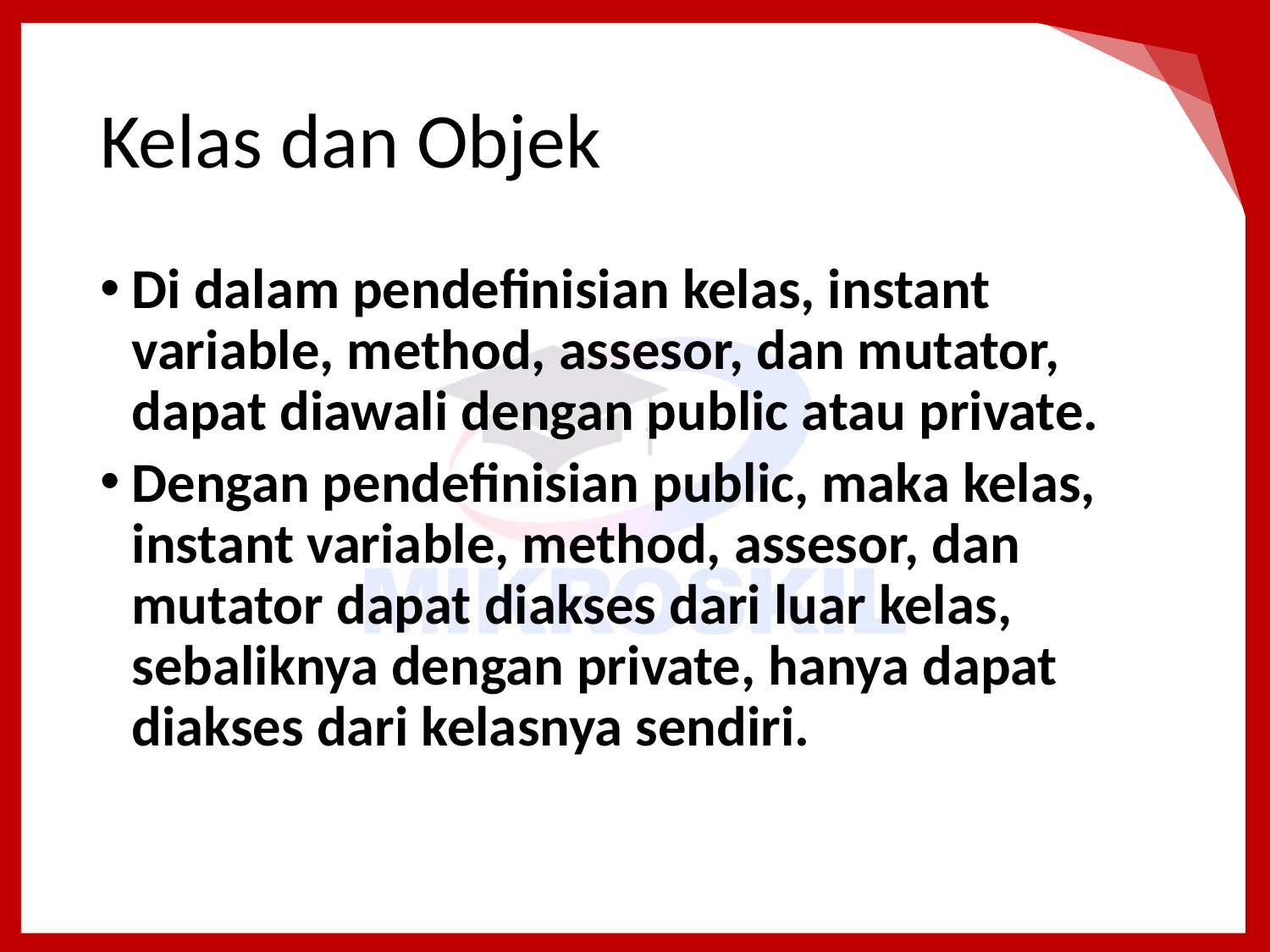

# Kelas dan Objek
Di dalam pendefinisian kelas, instant variable, method, assesor, dan mutator, dapat diawali dengan public atau private.
Dengan pendefinisian public, maka kelas, instant variable, method, assesor, dan mutator dapat diakses dari luar kelas, sebaliknya dengan private, hanya dapat diakses dari kelasnya sendiri.